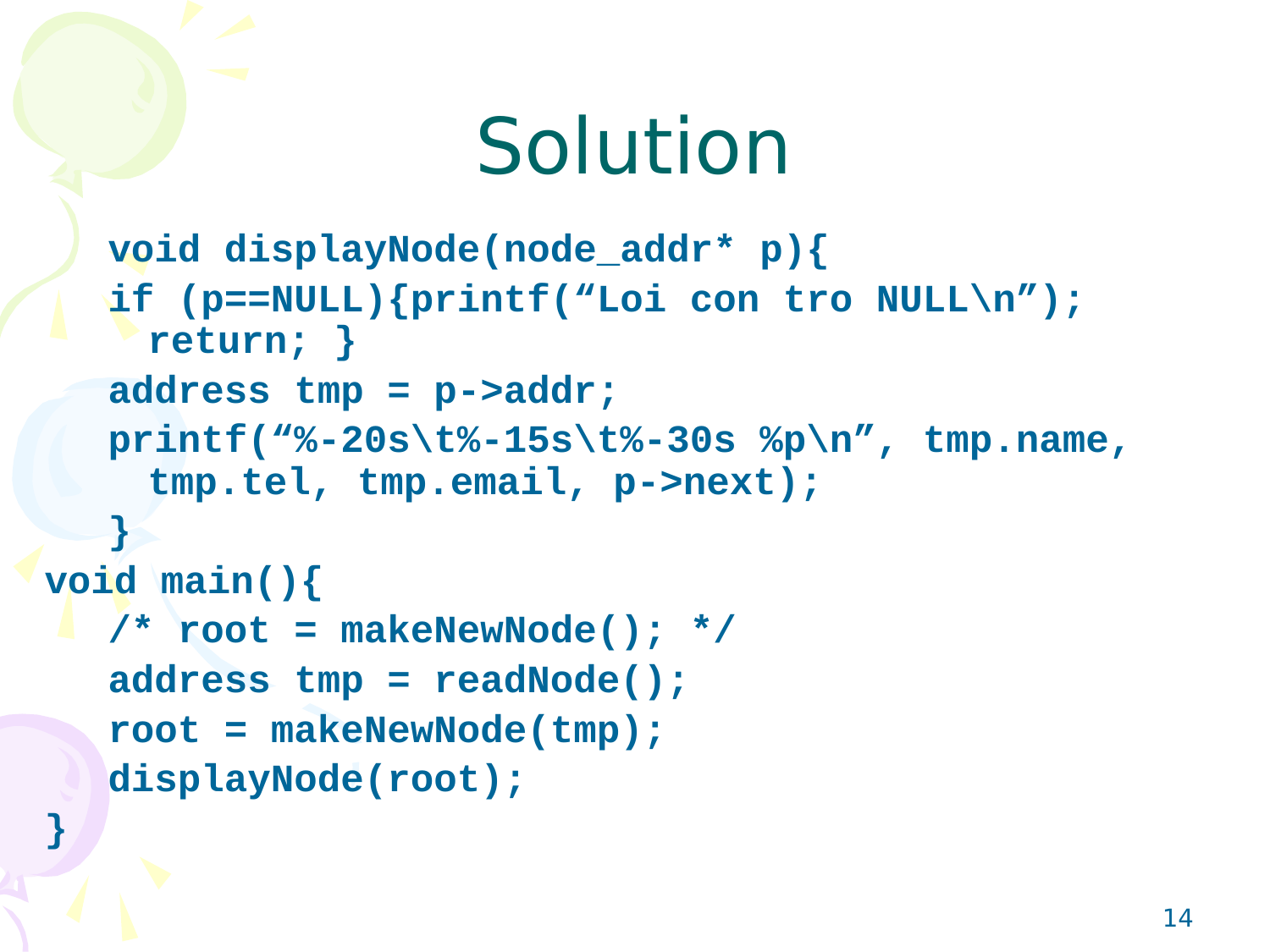

# Solution
void displayNode(node_addr* p){
if (p==NULL){printf(“Loi con tro NULL\n”); return; }
address tmp = p->addr;
printf(“%-20s\t%-15s\t%-30s %p\n”, tmp.name, tmp.tel, tmp.email, p->next);
}
void main(){
/* root = makeNewNode(); */
address tmp = readNode();
root = makeNewNode(tmp);
displayNode(root);
}
14